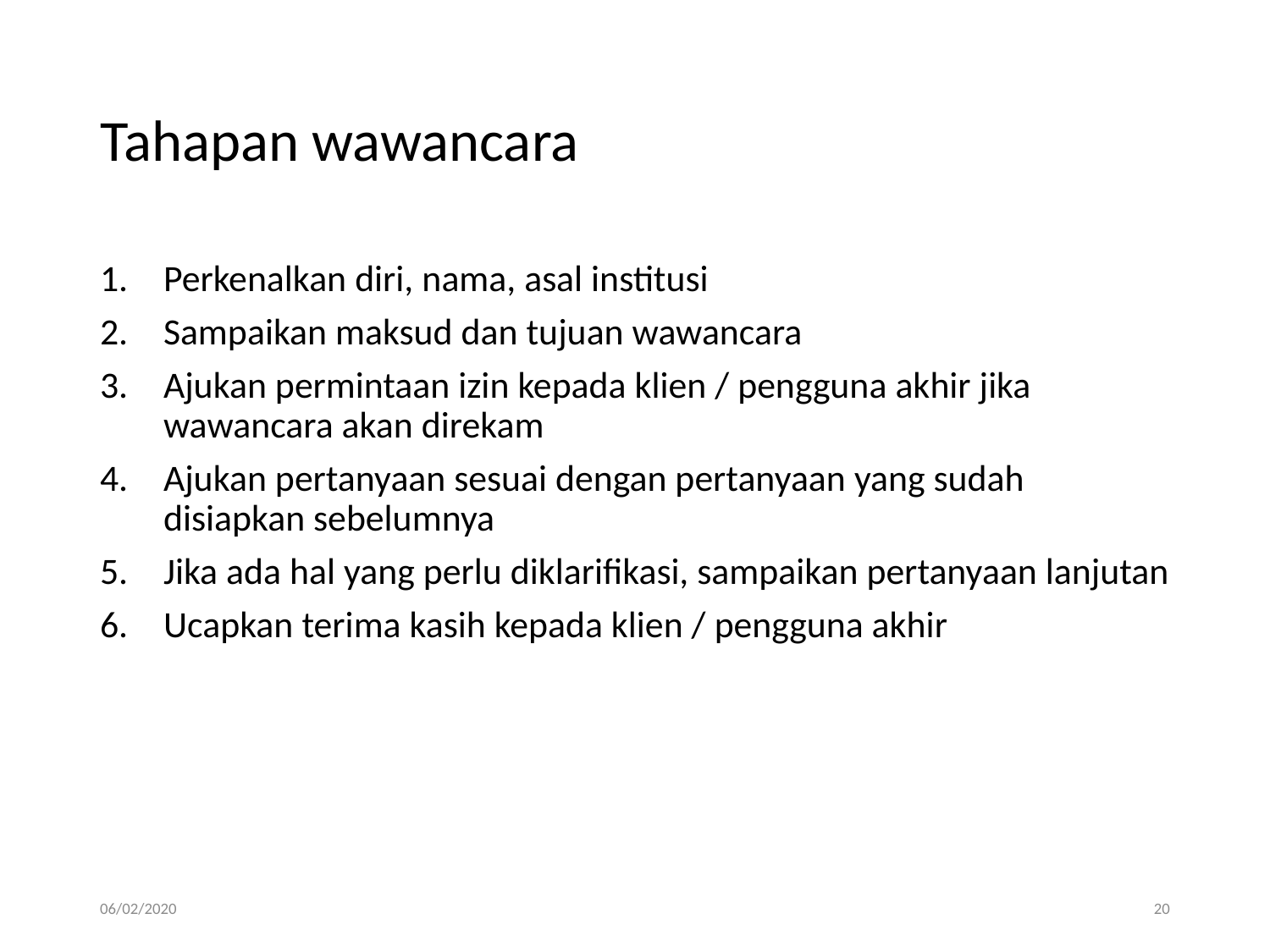

# Tahapan wawancara
Perkenalkan diri, nama, asal institusi
Sampaikan maksud dan tujuan wawancara
Ajukan permintaan izin kepada klien / pengguna akhir jika wawancara akan direkam
Ajukan pertanyaan sesuai dengan pertanyaan yang sudah disiapkan sebelumnya
Jika ada hal yang perlu diklarifikasi, sampaikan pertanyaan lanjutan
Ucapkan terima kasih kepada klien / pengguna akhir
06/02/2020

20